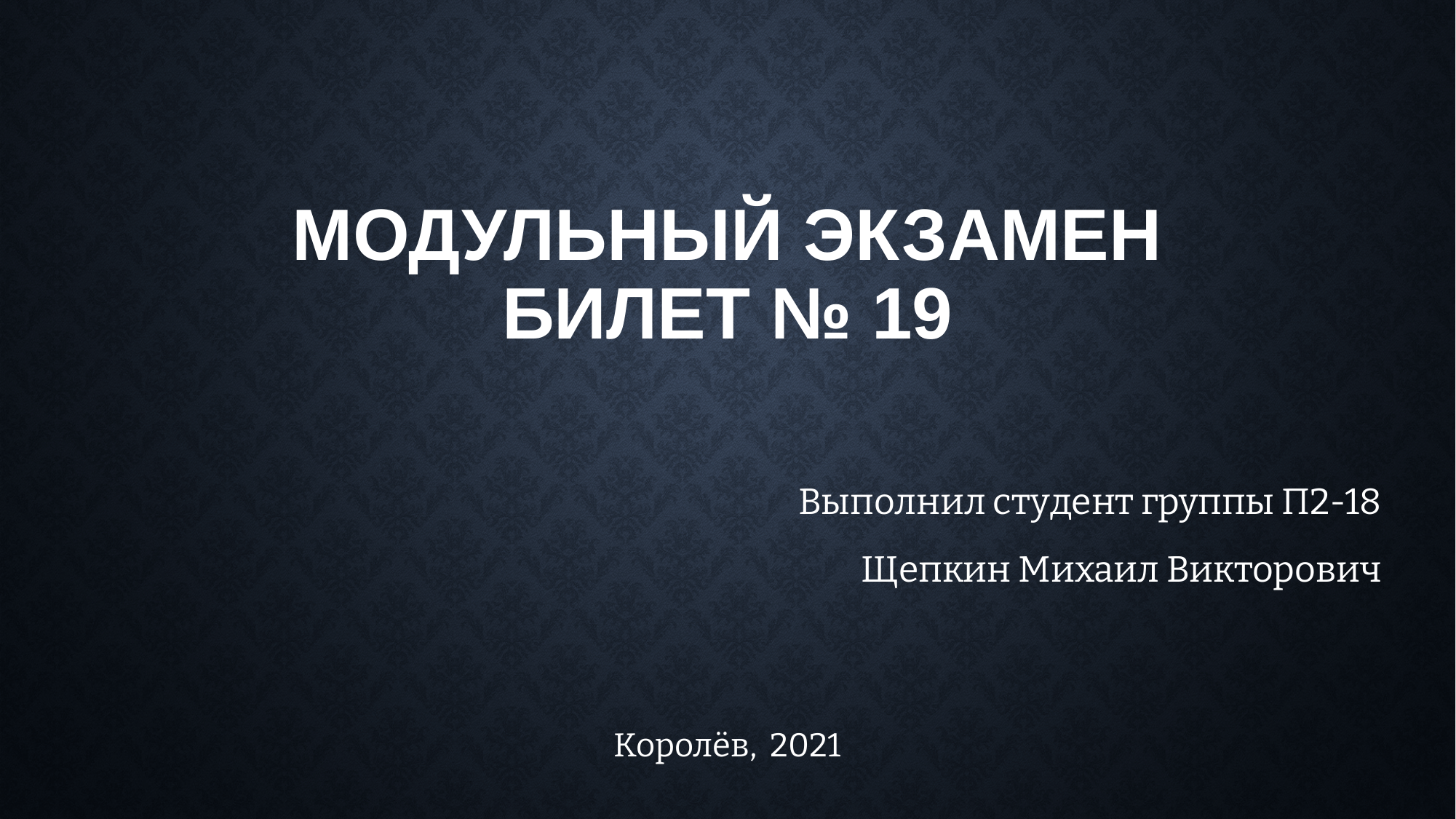

# Модульный экзамен Билет № 19
Выполнил студент группы П2-18
Щепкин Михаил Викторович

Королёв,  2021